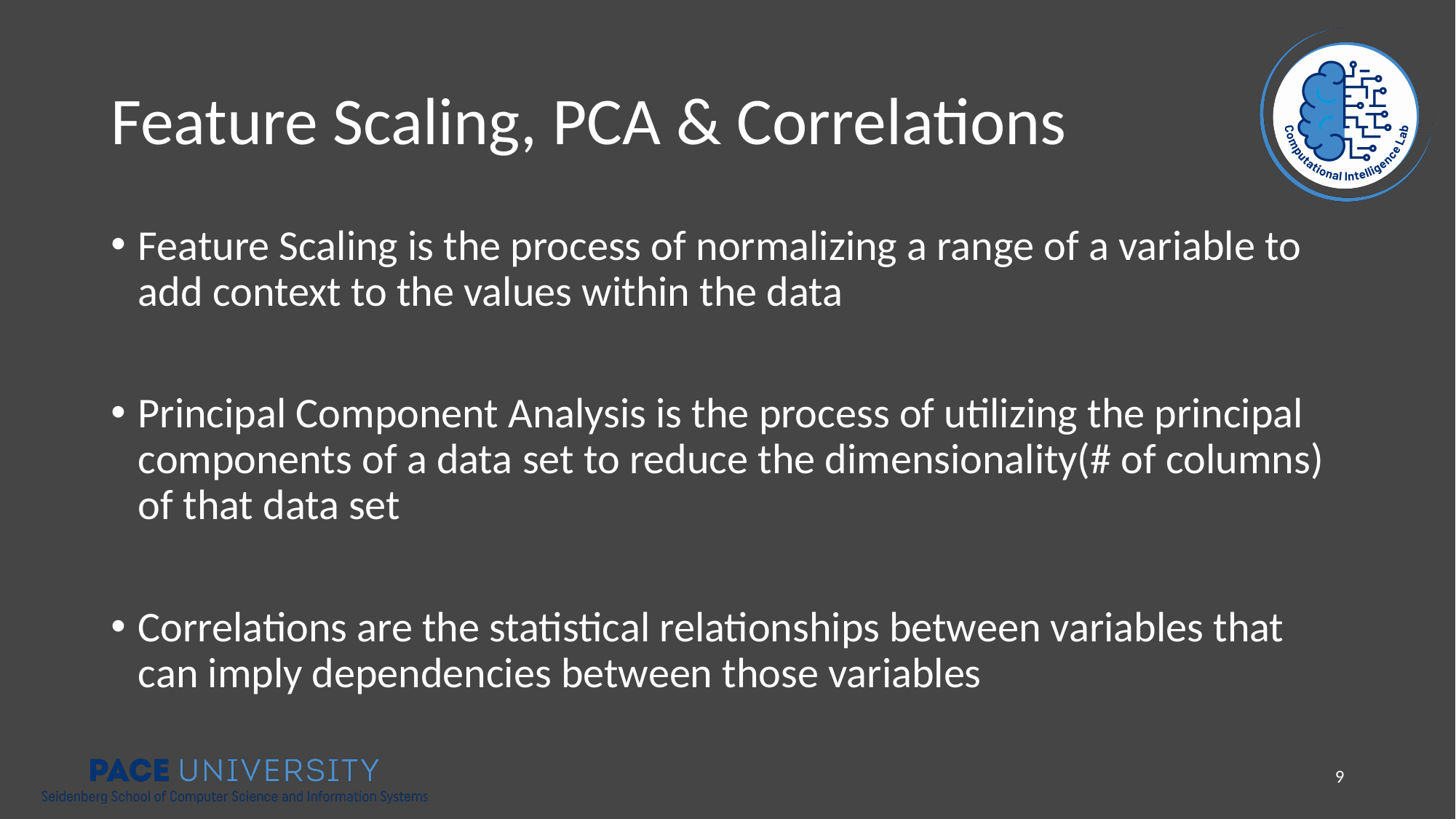

# Feature Scaling, PCA & Correlations
Feature Scaling is the process of normalizing a range of a variable to add context to the values within the data

Principal Component Analysis is the process of utilizing the principal components of a data set to reduce the dimensionality(# of columns) of that data set

Correlations are the statistical relationships between variables that can imply dependencies between those variables
9